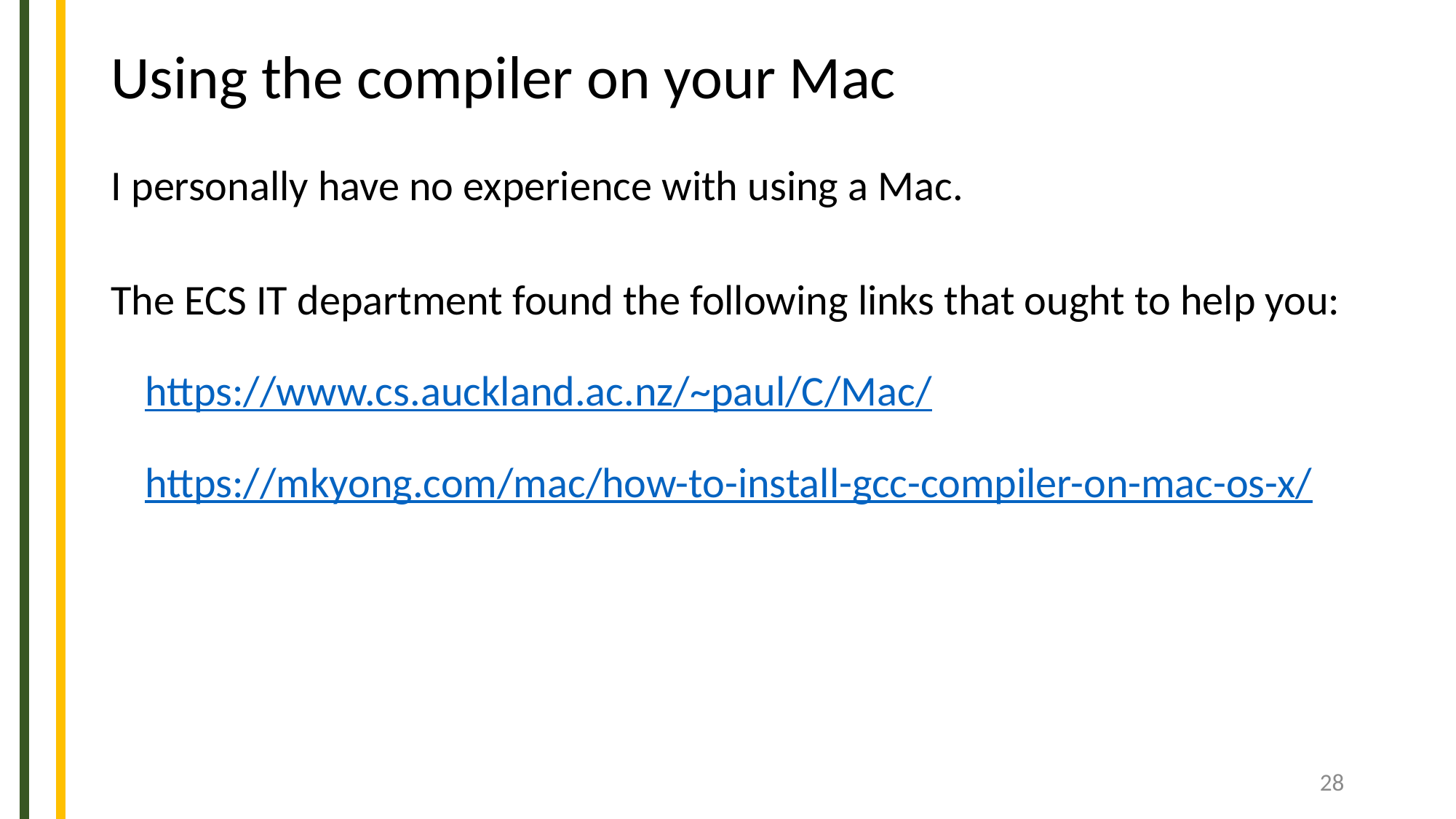

# Using the compiler on your Mac
I personally have no experience with using a Mac.

The ECS IT department found the following links that ought to help you:

https://www.cs.auckland.ac.nz/~paul/C/Mac/

https://mkyong.com/mac/how-to-install-gcc-compiler-on-mac-os-x/

28